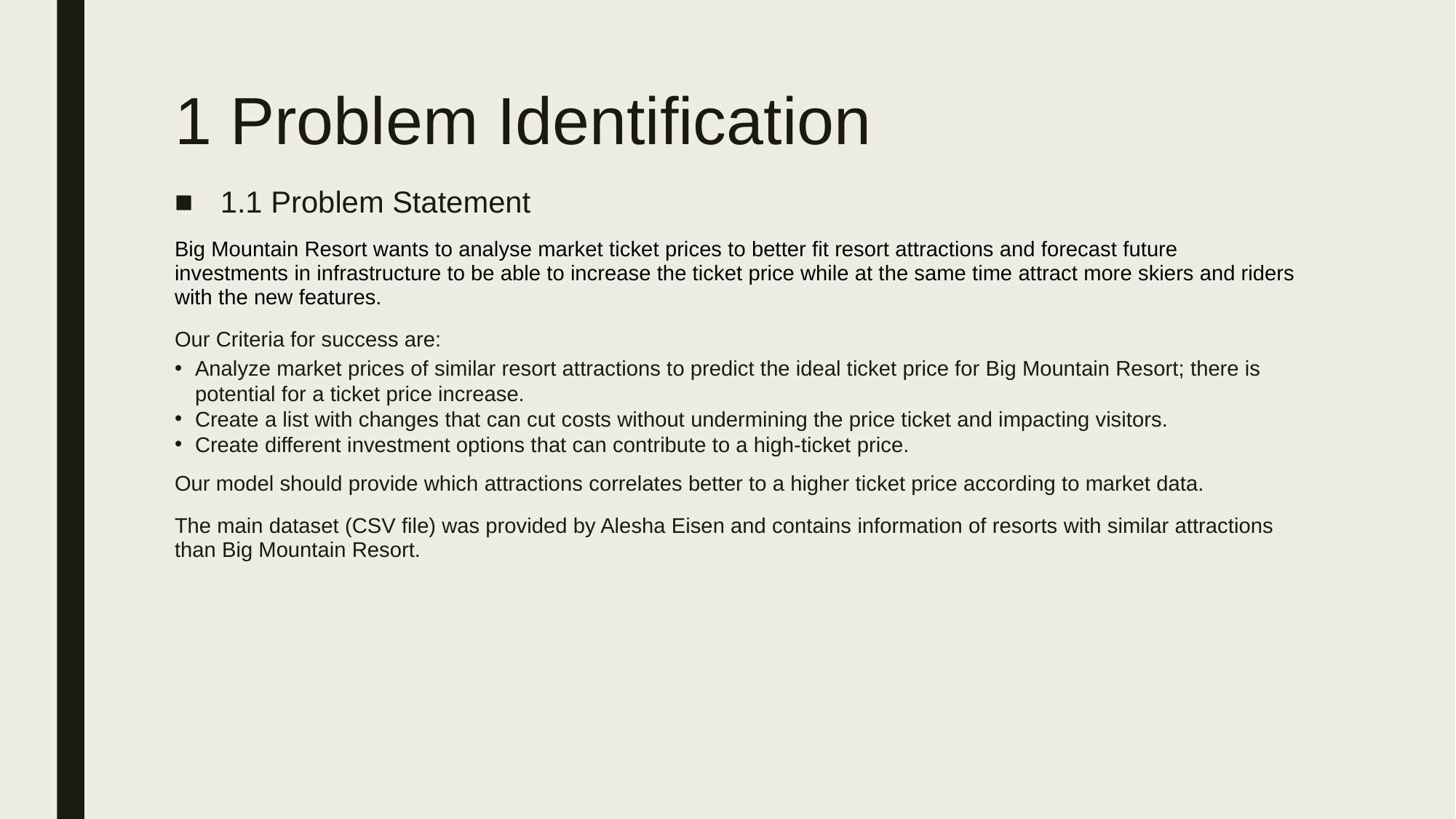

# 1 Problem Identification
1.1 Problem Statement
Big Mountain Resort wants to analyse market ticket prices to better fit resort attractions and forecast future investments in infrastructure to be able to increase the ticket price while at the same time attract more skiers and riders with the new features.
Our Criteria for success are:
Analyze market prices of similar resort attractions to predict the ideal ticket price for Big Mountain Resort; there is potential for a ticket price increase.
Create a list with changes that can cut costs without undermining the price ticket and impacting visitors.
Create different investment options that can contribute to a high-ticket price.
Our model should provide which attractions correlates better to a higher ticket price according to market data.
The main dataset (CSV file) was provided by Alesha Eisen and contains information of resorts with similar attractions than Big Mountain Resort.